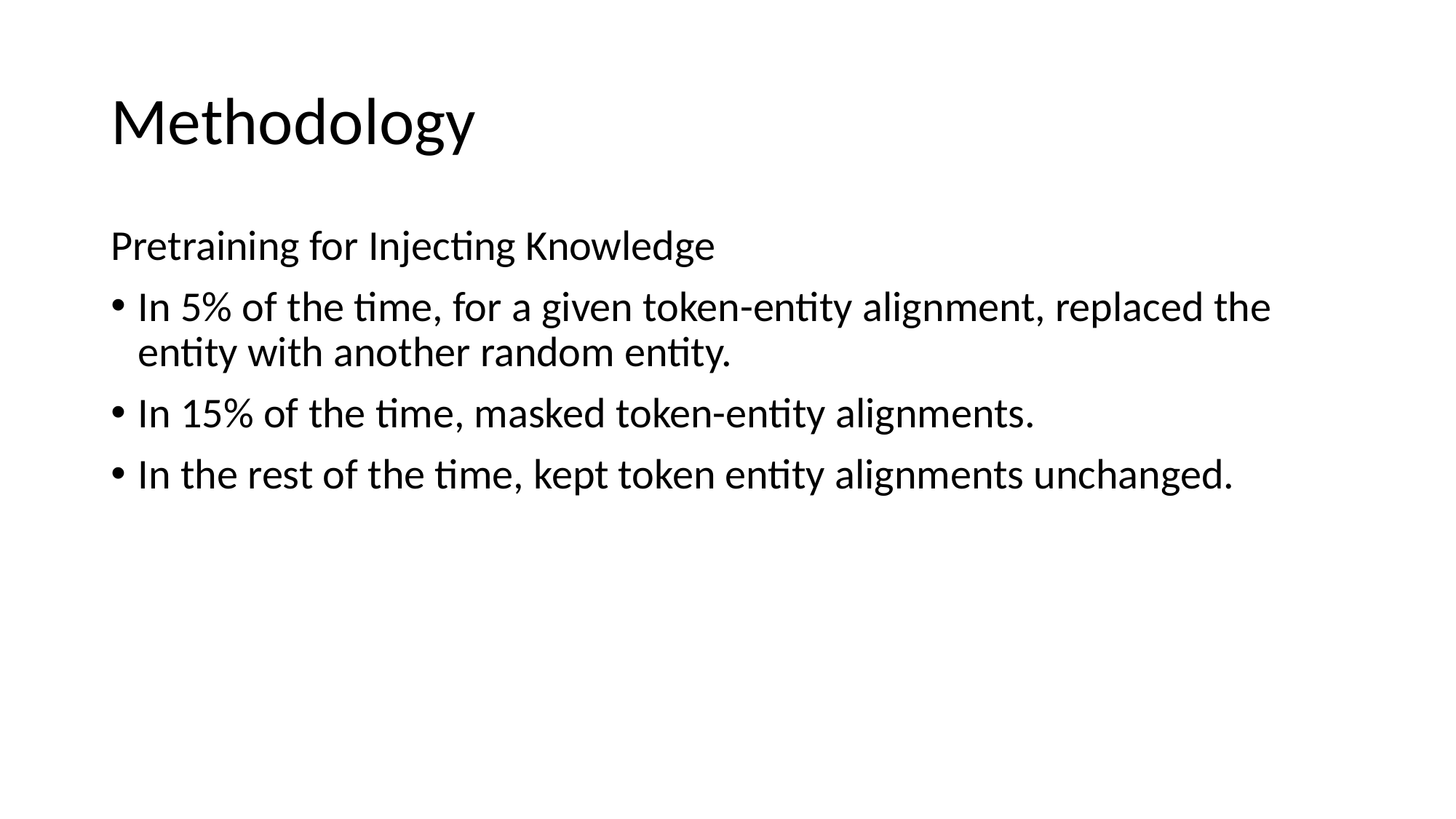

# Methodology
Pretraining for Injecting Knowledge
In 5% of the time, for a given token-entity alignment, replaced the entity with another random entity.
In 15% of the time, masked token-entity alignments.
In the rest of the time, kept token entity alignments unchanged.